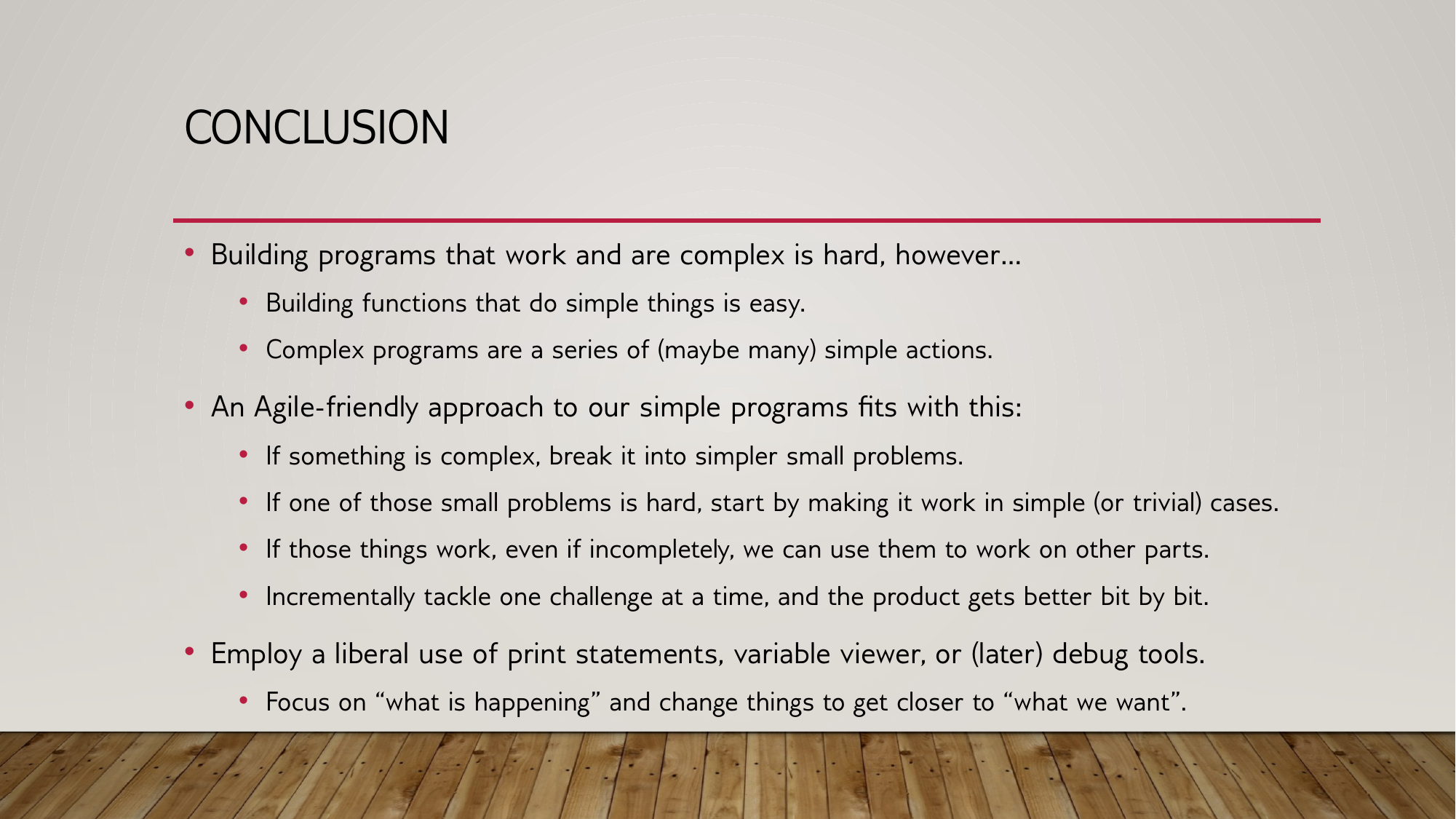

# Conclusion
Building programs that work and are complex is hard, however…
Building functions that do simple things is easy.
Complex programs are a series of (maybe many) simple actions.
An Agile-friendly approach to our simple programs fits with this:
If something is complex, break it into simpler small problems.
If one of those small problems is hard, start by making it work in simple (or trivial) cases.
If those things work, even if incompletely, we can use them to work on other parts.
Incrementally tackle one challenge at a time, and the product gets better bit by bit.
Employ a liberal use of print statements, variable viewer, or (later) debug tools.
Focus on “what is happening” and change things to get closer to “what we want”.